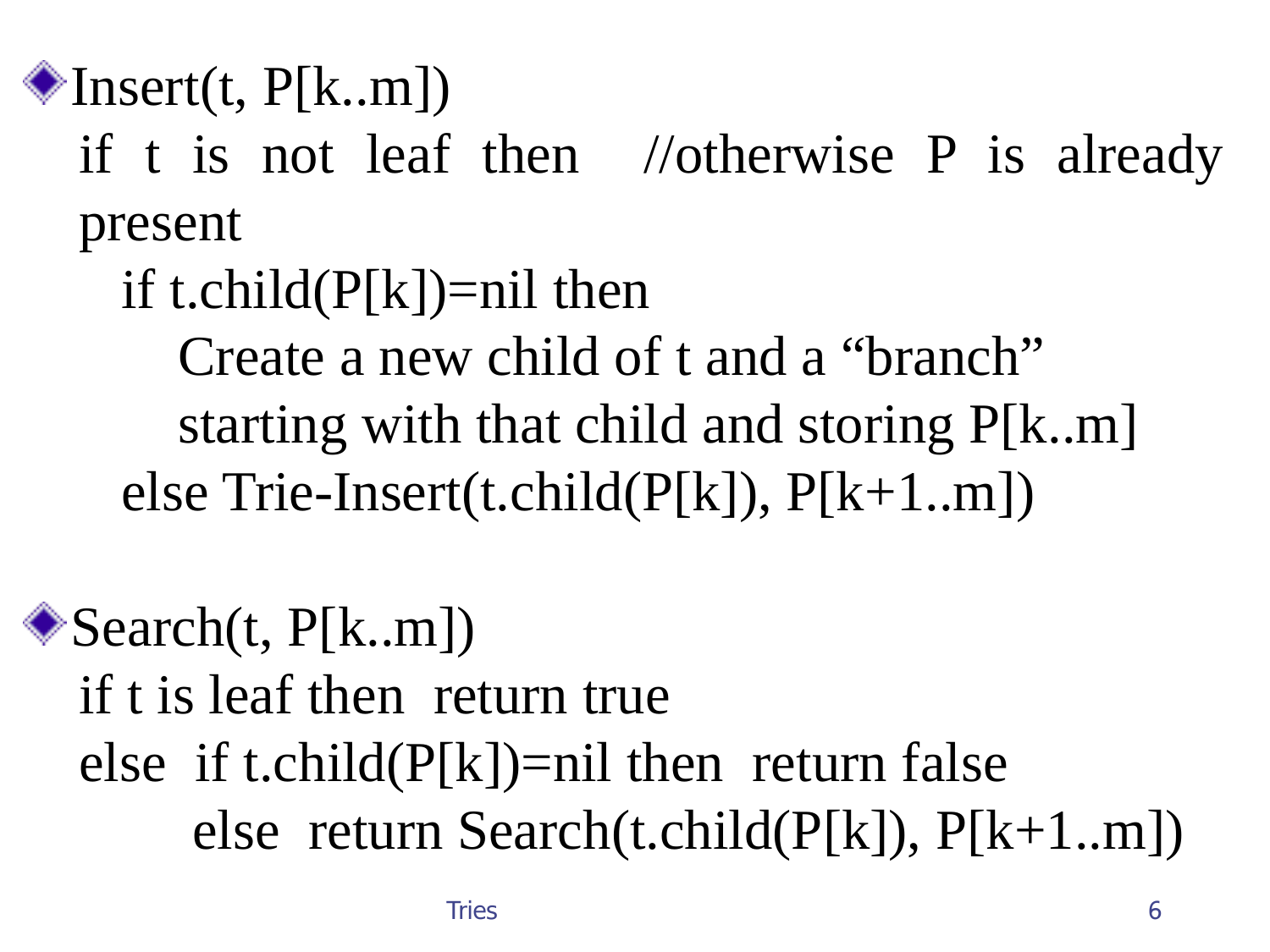

Insert(t, P[k..m])
if t is not leaf then  //otherwise P is already present
   if t.child(P[k])=nil then
       Create a new child of t and a “branch”
       starting with that child and storing P[k..m]
   else Trie-Insert(t.child(P[k]), P[k+1..m])

Search(t, P[k..m])
if t is leaf then  return true
else  if t.child(P[k])=nil then  return false
        else  return Search(t.child(P[k]), P[k+1..m])

Tries
6